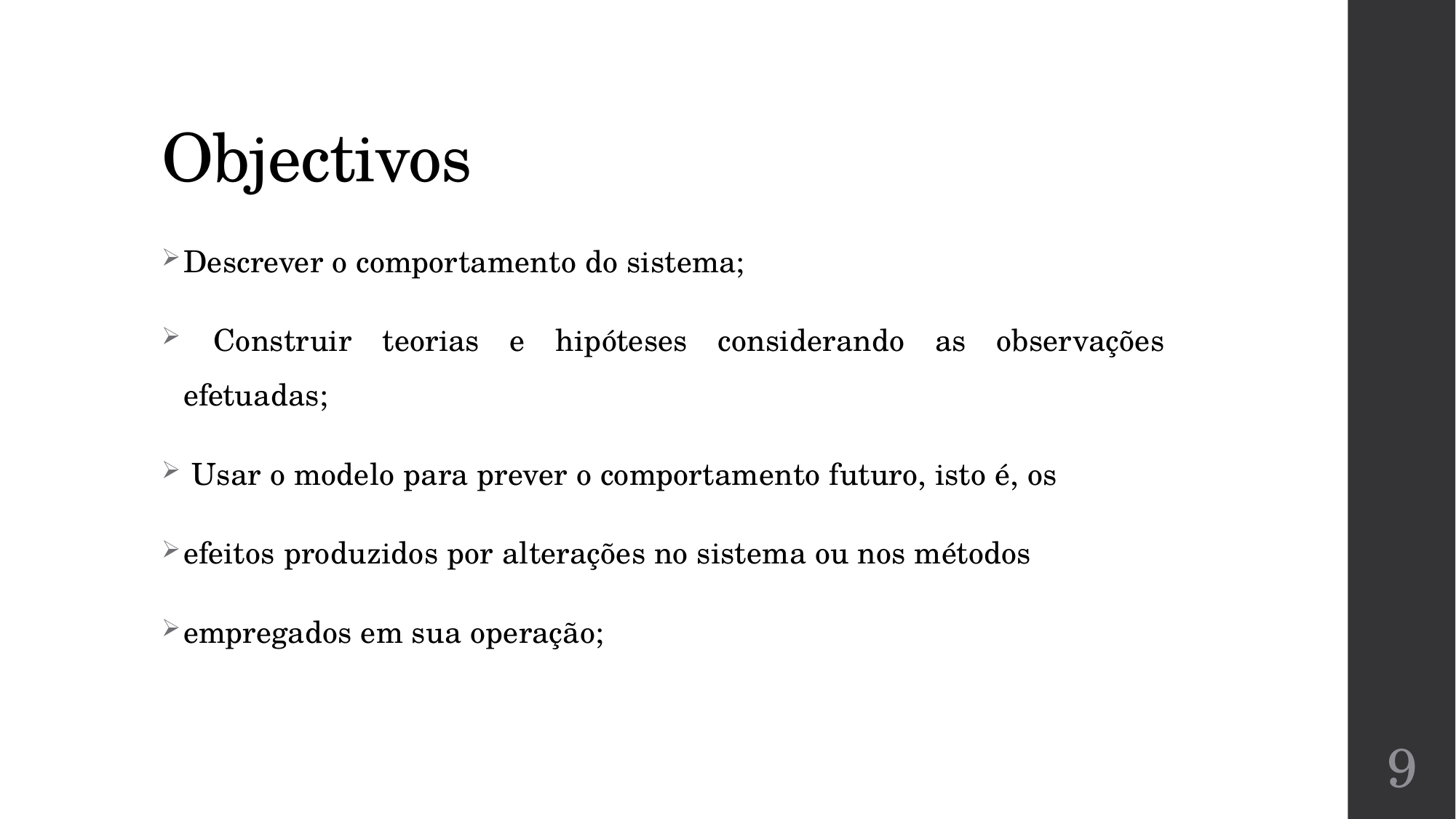

# Objectivos
Descrever o comportamento do sistema;
 Construir teorias e hipóteses considerando as observações efetuadas;
 Usar o modelo para prever o comportamento futuro, isto é, os
efeitos produzidos por alterações no sistema ou nos métodos
empregados em sua operação;
9